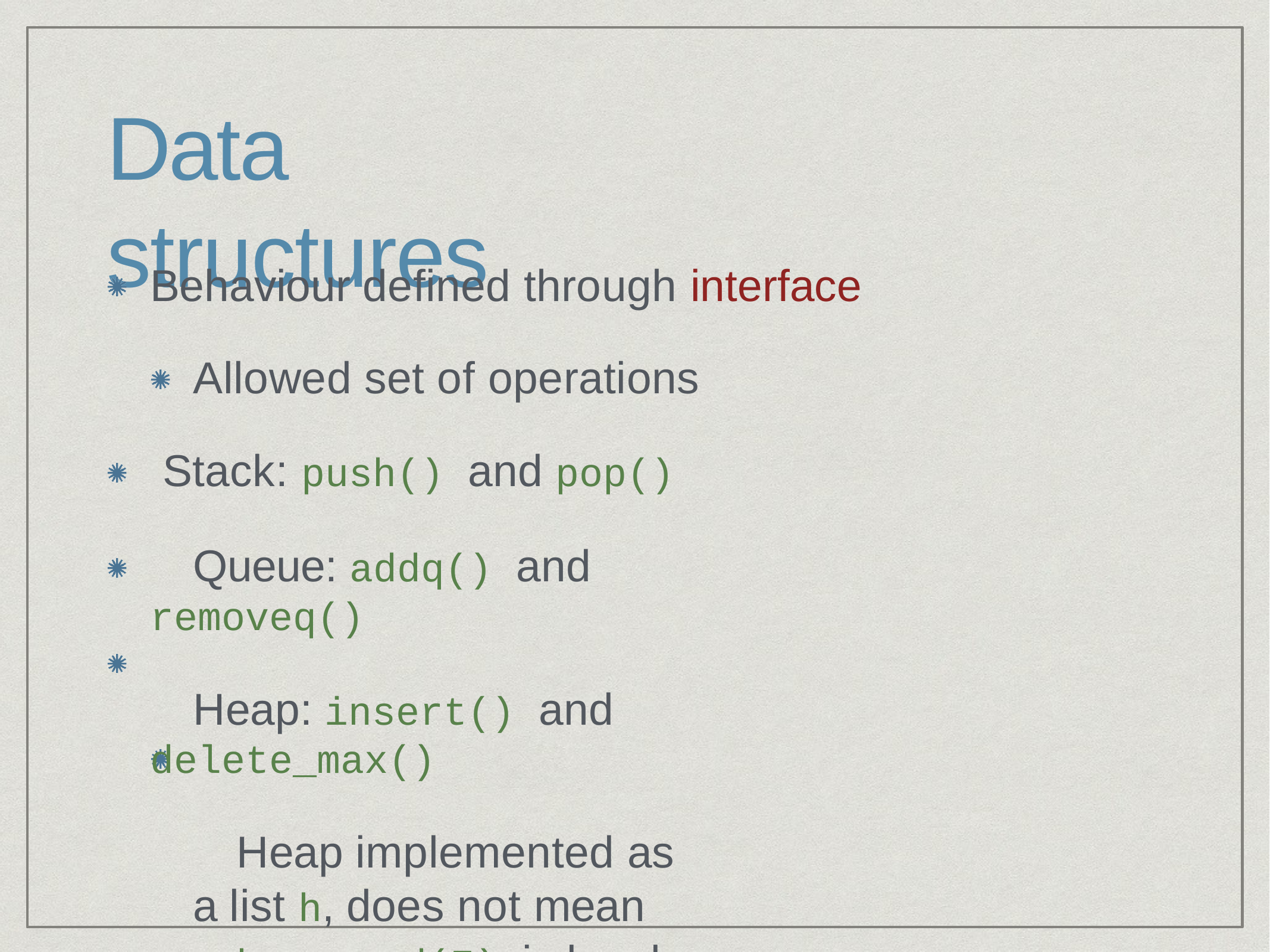

# Data structures
Behaviour defined through interface
Allowed set of operations  Stack: push() and pop()
Queue: addq() and removeq()
Heap: insert() and delete_max()
Heap implemented as a list h, does not mean
h.append(7) is legal